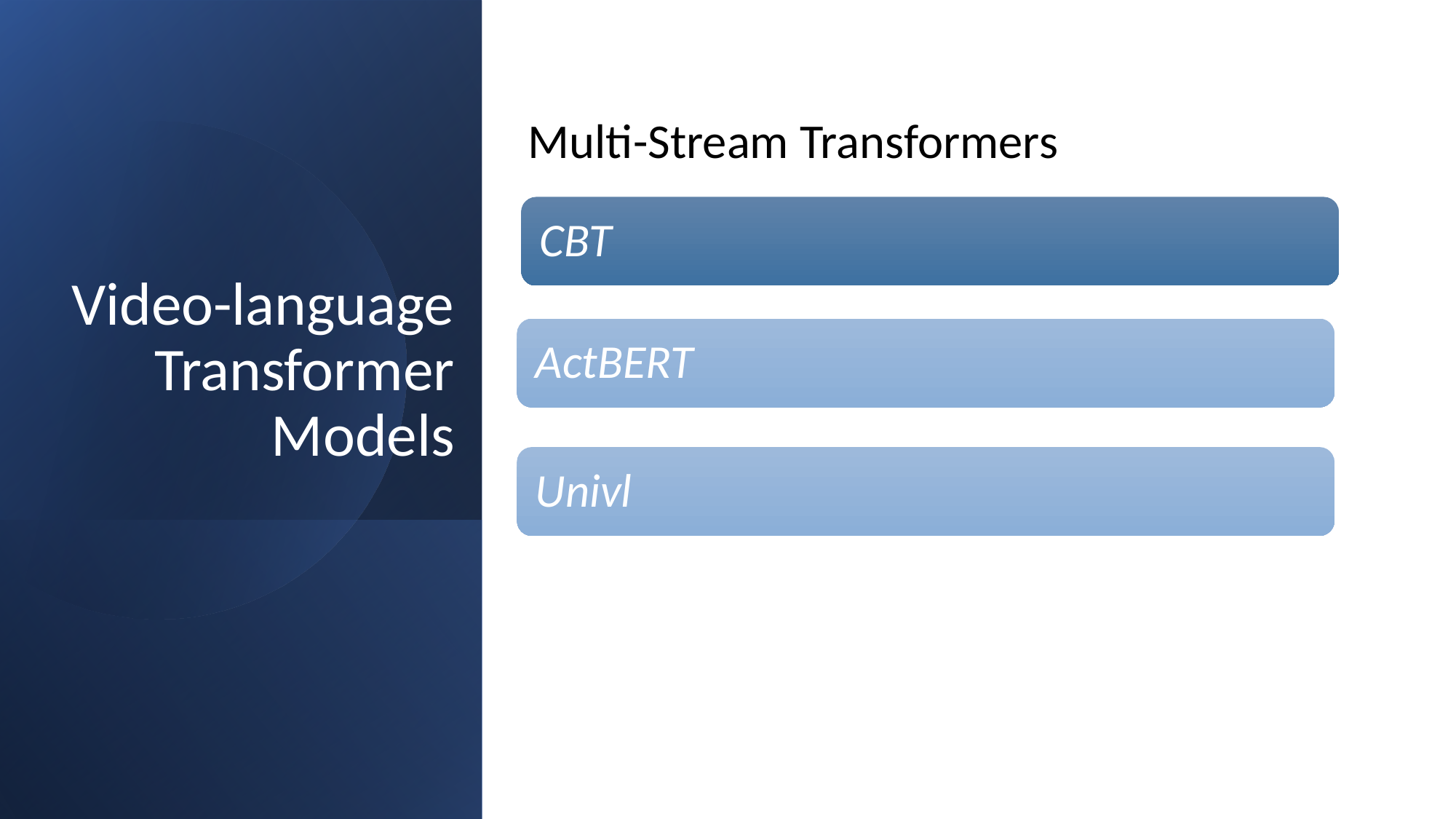

# Video-language Transformer Models
Multi-Stream Transformers

CBT

ActBERT

Univl